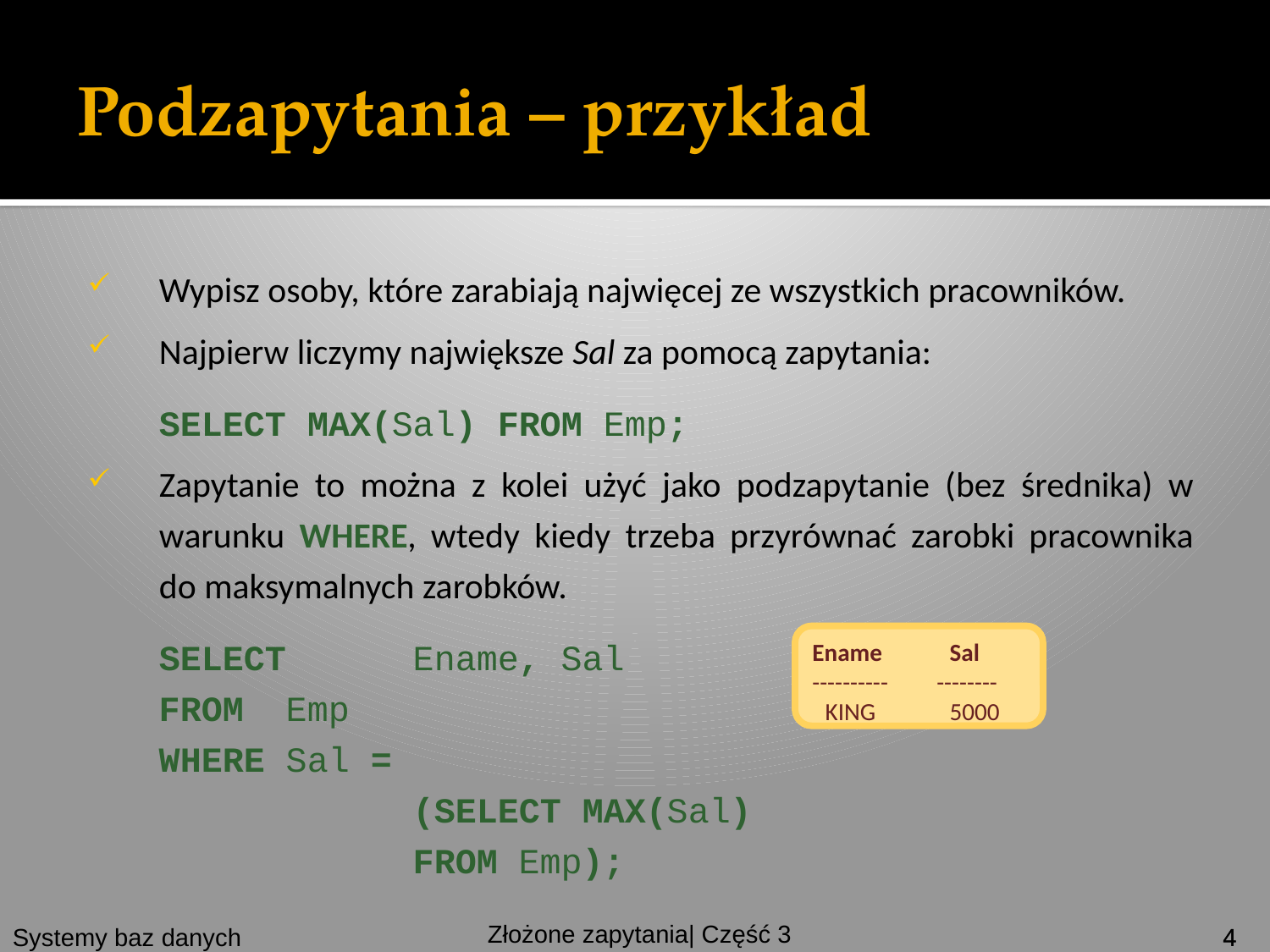

# Podzapytania – przykład
Wypisz osoby, które zarabiają najwięcej ze wszystkich pracowników.
Najpierw liczymy największe Sal za pomocą zapytania:
SELECT MAX(Sal) FROM Emp;
Zapytanie to można z kolei użyć jako podzapytanie (bez średnika) w warunku WHERE, wtedy kiedy trzeba przyrównać zarobki pracownika do maksymalnych zarobków.
SELECT	Ename, Sal
FROM	Emp
WHERE	Sal =
		(SELECT MAX(Sal)
		FROM Emp);
Ename 	Sal
----------	--------
	KING	5000

Złożone zapytania| Część 3